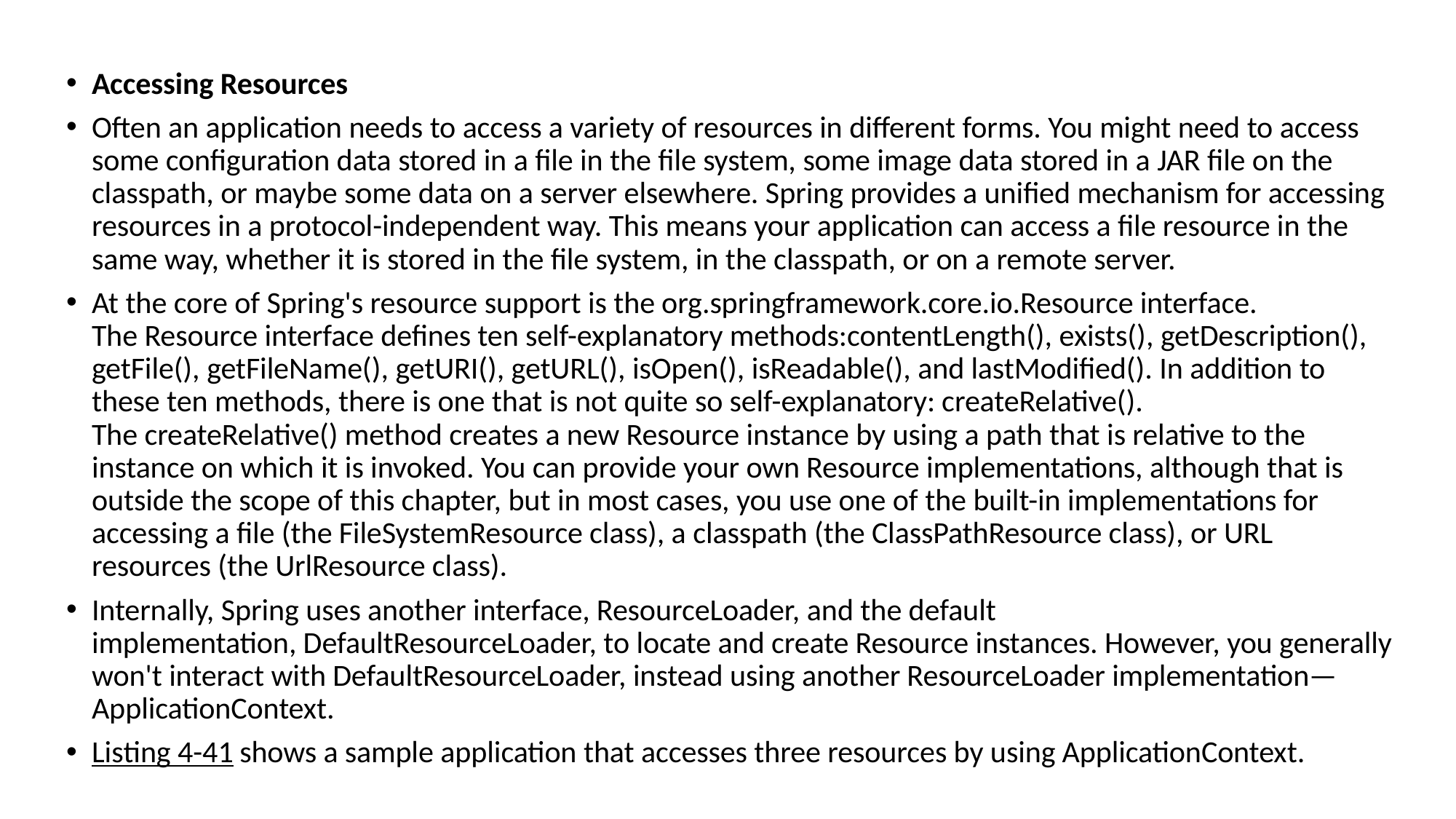

#
Accessing Resources
Often an application needs to access a variety of resources in different forms. You might need to access some configuration data stored in a file in the file system, some image data stored in a JAR file on the classpath, or maybe some data on a server elsewhere. Spring provides a unified mechanism for accessing resources in a protocol-independent way. This means your application can access a file resource in the same way, whether it is stored in the file system, in the classpath, or on a remote server.
At the core of Spring's resource support is the org.springframework.core.io.Resource interface. The Resource interface defines ten self-explanatory methods:contentLength(), exists(), getDescription(), getFile(), getFileName(), getURI(), getURL(), isOpen(), isReadable(), and lastModified(). In addition to these ten methods, there is one that is not quite so self-explanatory: createRelative(). The createRelative() method creates a new Resource instance by using a path that is relative to the instance on which it is invoked. You can provide your own Resource implementations, although that is outside the scope of this chapter, but in most cases, you use one of the built-in implementations for accessing a file (the FileSystemResource class), a classpath (the ClassPathResource class), or URL resources (the UrlResource class).
Internally, Spring uses another interface, ResourceLoader, and the default implementation, DefaultResourceLoader, to locate and create Resource instances. However, you generally won't interact with DefaultResourceLoader, instead using another ResourceLoader implementation—ApplicationContext.
Listing 4-41 shows a sample application that accesses three resources by using ApplicationContext.